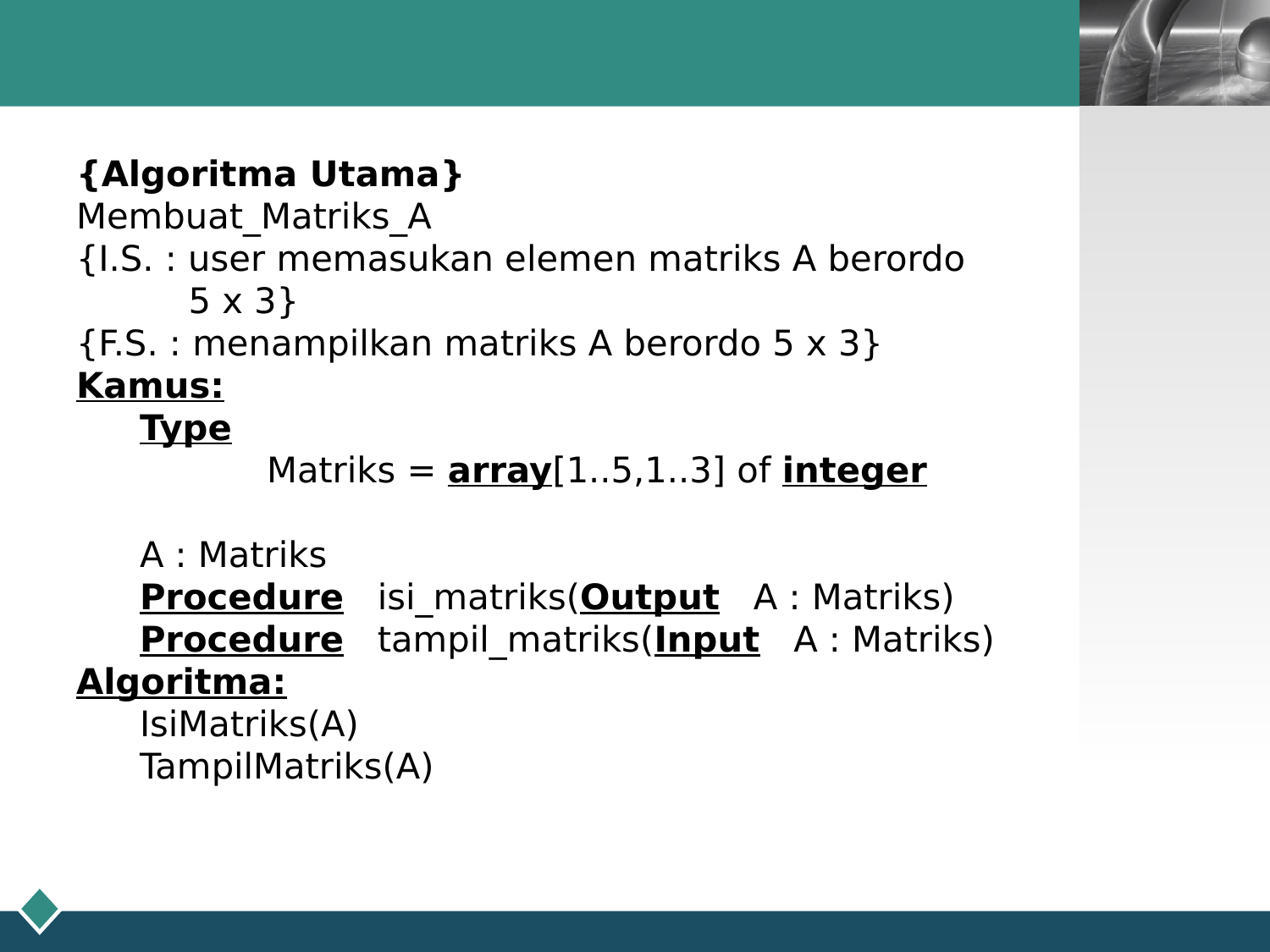

{Algoritma Utama}
Membuat_Matriks_A
{I.S. : user memasukan elemen matriks A berordo
          5 x 3}
{F.S. : menampilkan matriks A berordo 5 x 3}
Kamus:
 	Type
		Matriks = array[1..5,1..3] of integer

	A : Matriks
Procedure   isi_matriks(Output   A : Matriks)
	Procedure   tampil_matriks(Input   A : Matriks)
Algoritma:
	IsiMatriks(A)
	TampilMatriks(A)